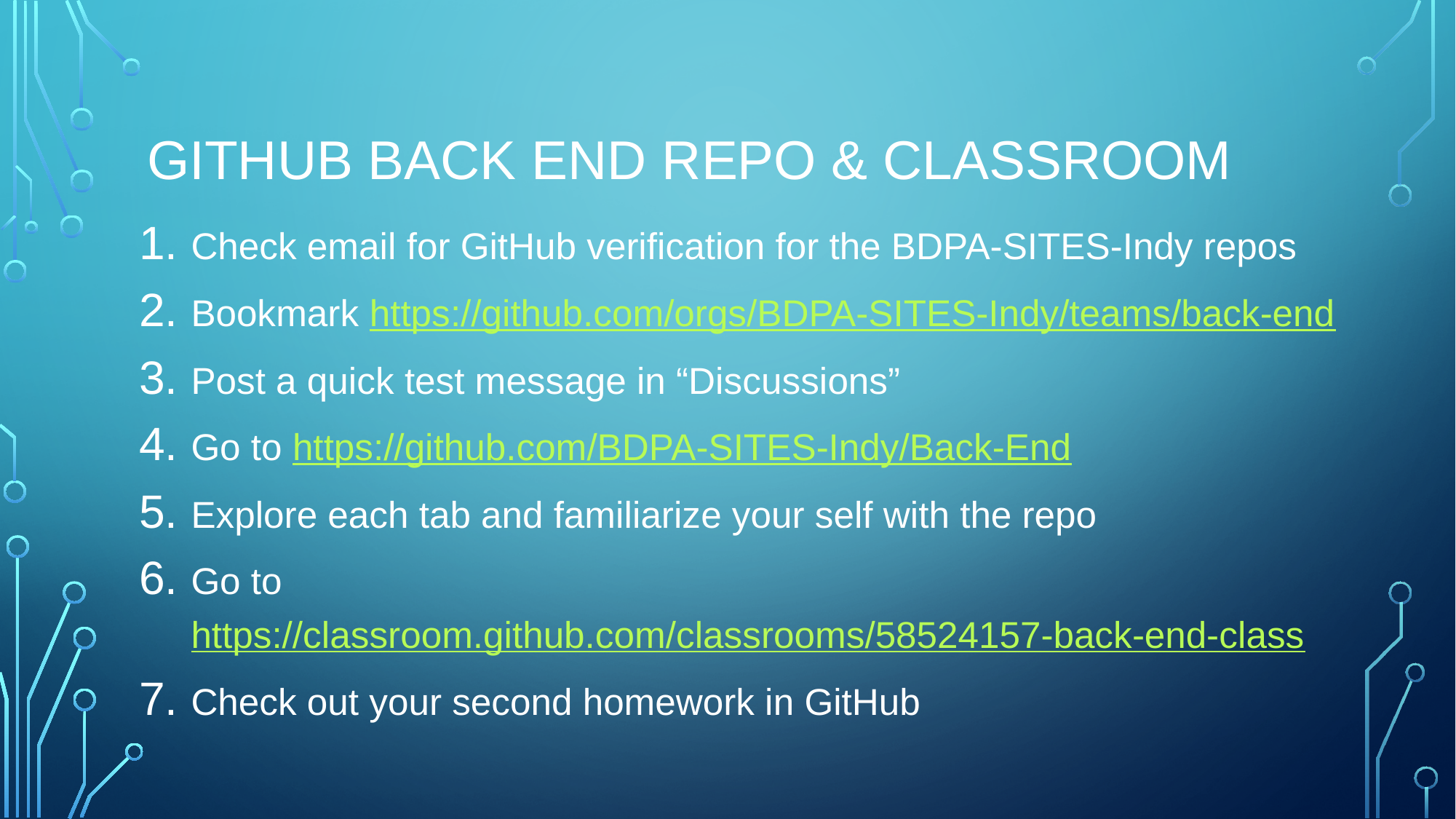

# GitHub Back end Repo & Classroom
Check email for GitHub verification for the BDPA-SITES-Indy repos
Bookmark https://github.com/orgs/BDPA-SITES-Indy/teams/back-end
Post a quick test message in “Discussions”
Go to https://github.com/BDPA-SITES-Indy/Back-End
Explore each tab and familiarize your self with the repo
Go to https://classroom.github.com/classrooms/58524157-back-end-class
Check out your second homework in GitHub